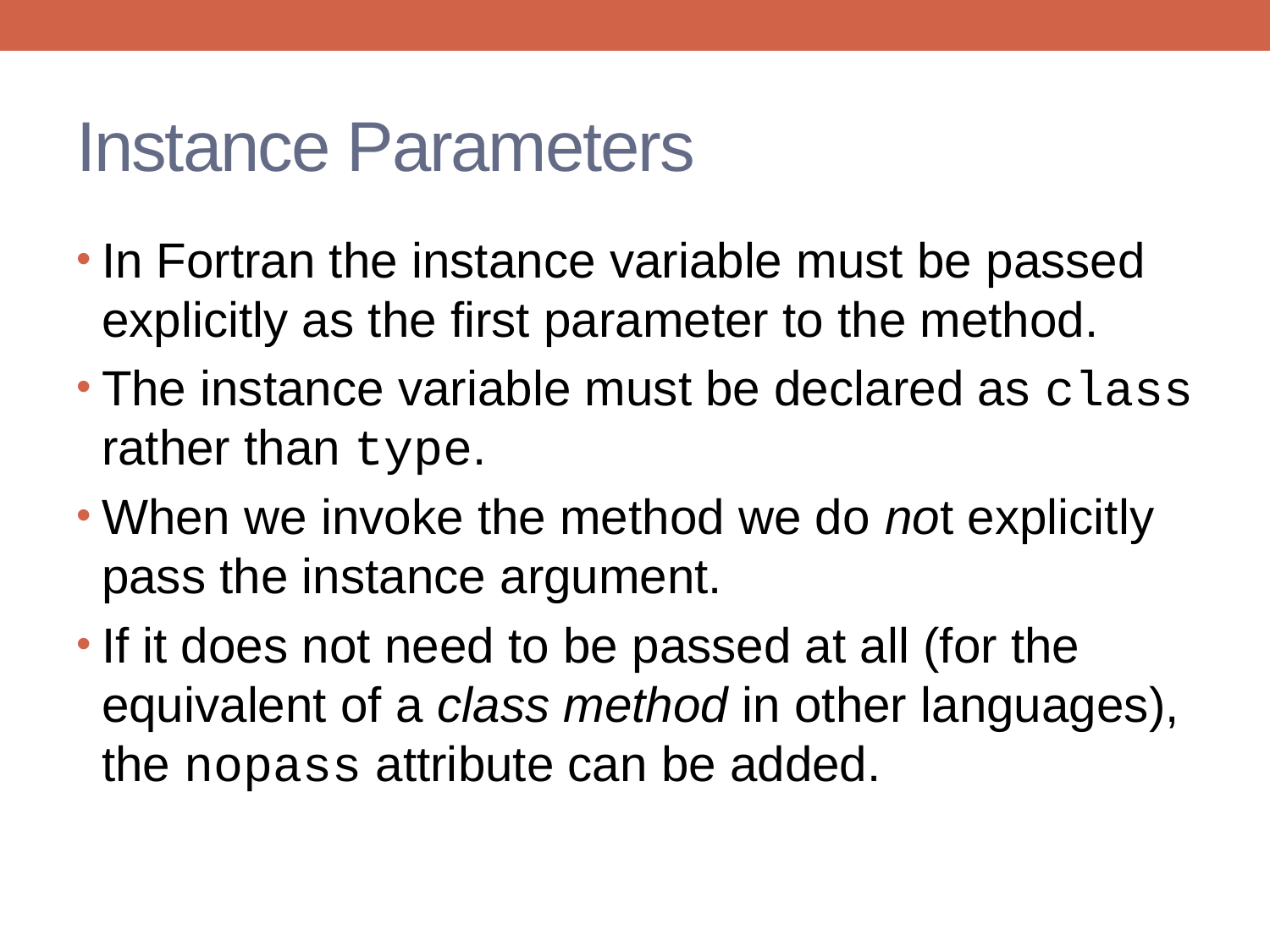

# Instance Parameters
In Fortran the instance variable must be passed explicitly as the first parameter to the method.
The instance variable must be declared as class rather than type.
When we invoke the method we do not explicitly pass the instance argument.
If it does not need to be passed at all (for the equivalent of a class method in other languages), the nopass attribute can be added.